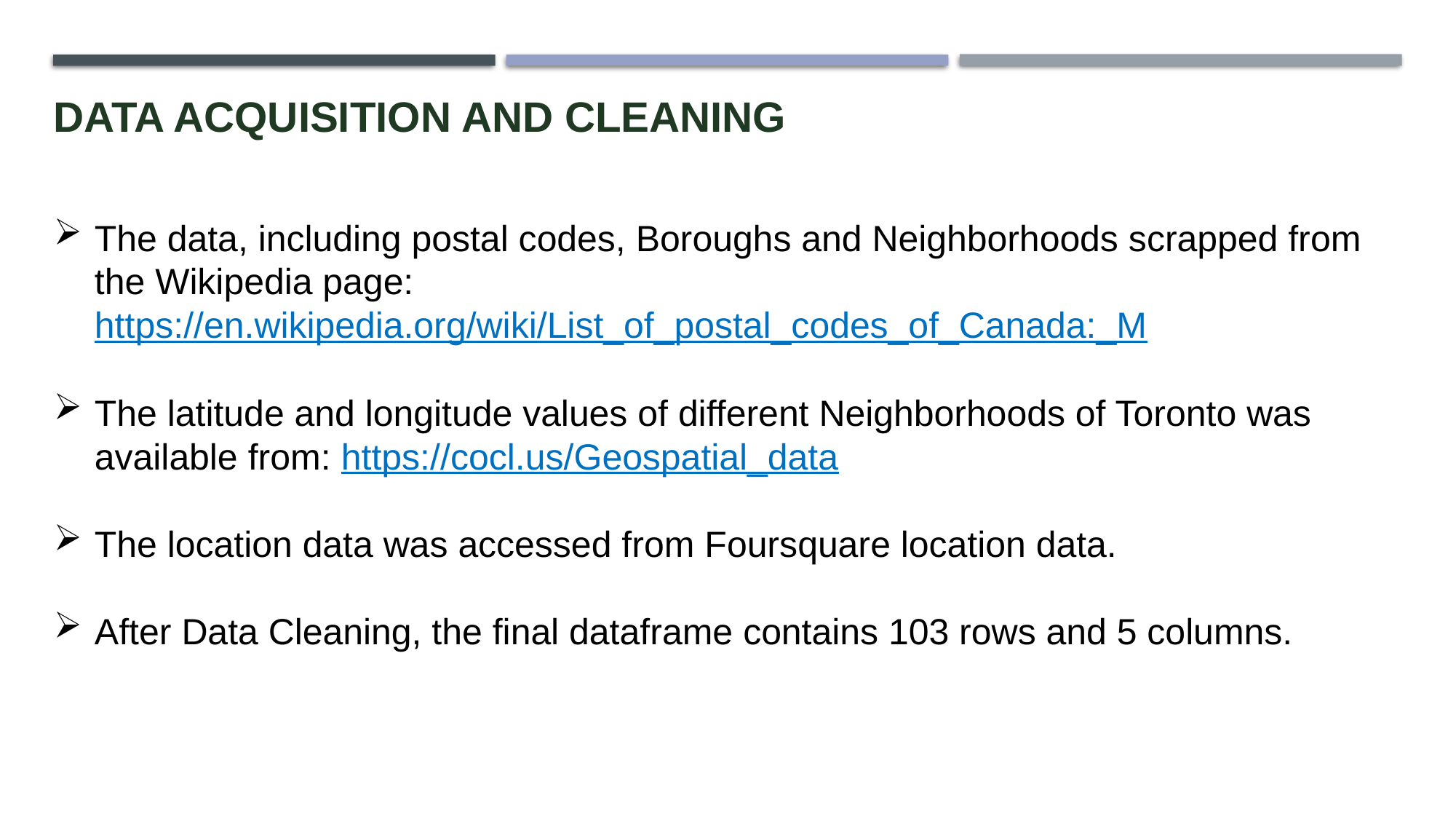

DATA ACQUISITION AND CLEANING

The data, including postal codes, Boroughs and Neighborhoods scrapped from the Wikipedia page: https://en.wikipedia.org/wiki/List_of_postal_codes_of_Canada:_M

The latitude and longitude values of different Neighborhoods of Toronto was available from: https://cocl.us/Geospatial_data

The location data was accessed from Foursquare location data.

After Data Cleaning, the final dataframe contains 103 rows and 5 columns.